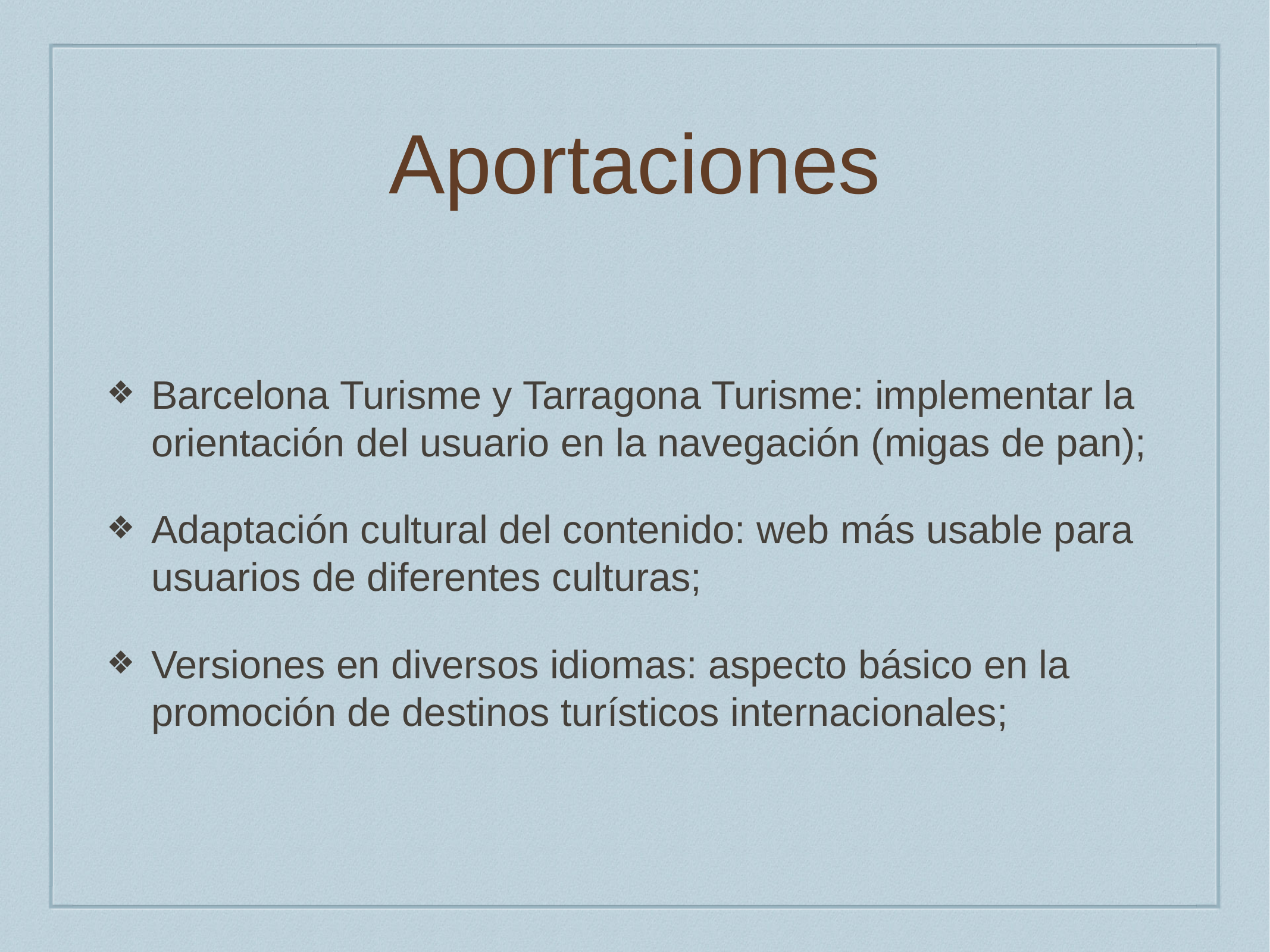

# Aportaciones
Barcelona Turisme y Tarragona Turisme: implementar la orientación del usuario en la navegación (migas de pan);
Adaptación cultural del contenido: web más usable para usuarios de diferentes culturas;
Versiones en diversos idiomas: aspecto básico en la promoción de destinos turísticos internacionales;